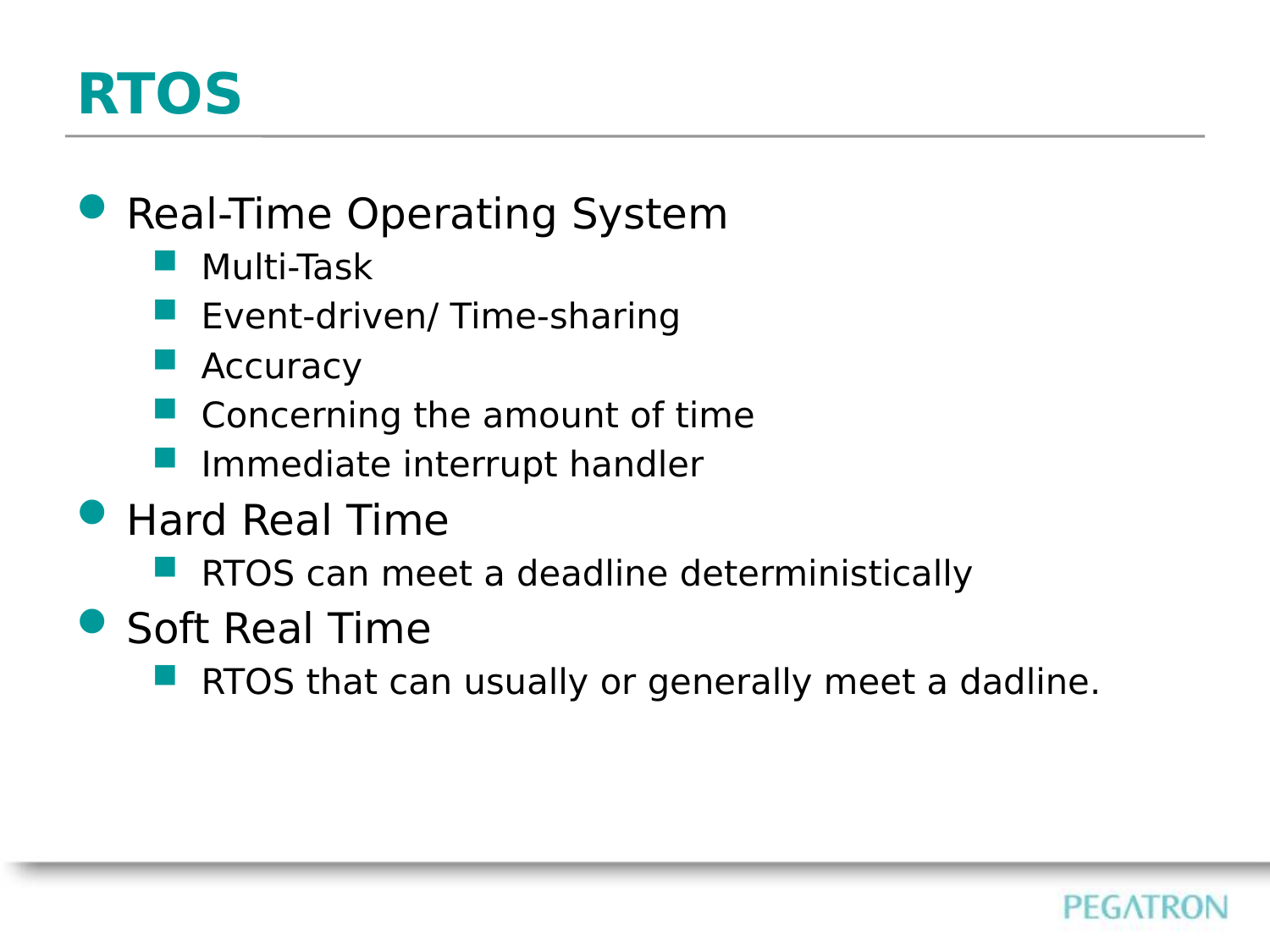

# RTOS
Real-Time Operating System
Multi-Task
Event-driven/ Time-sharing
Accuracy
Concerning the amount of time
Immediate interrupt handler
Hard Real Time
RTOS can meet a deadline deterministically
Soft Real Time
RTOS that can usually or generally meet a dadline.